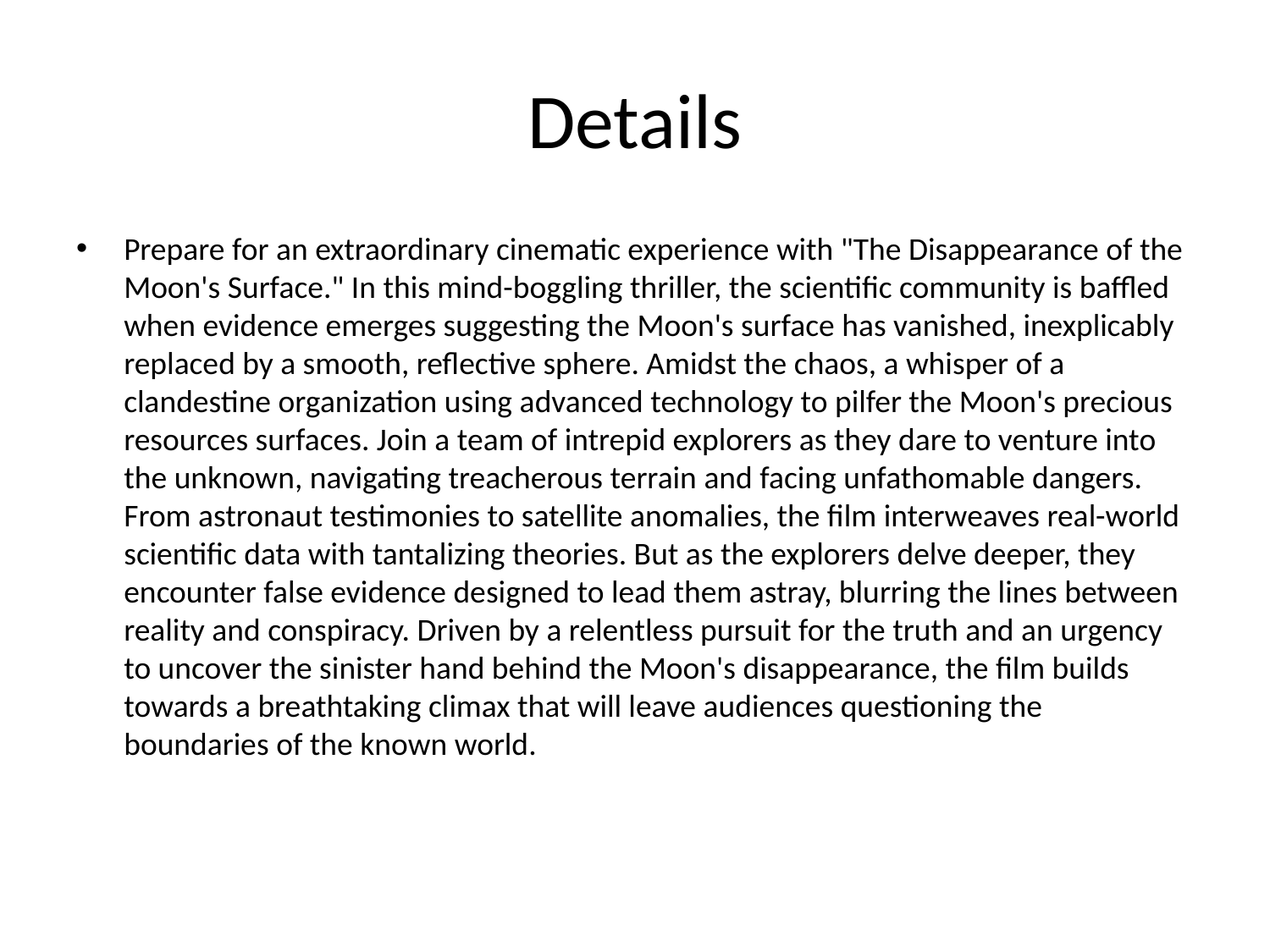

# Details
Prepare for an extraordinary cinematic experience with "The Disappearance of the Moon's Surface." In this mind-boggling thriller, the scientific community is baffled when evidence emerges suggesting the Moon's surface has vanished, inexplicably replaced by a smooth, reflective sphere. Amidst the chaos, a whisper of a clandestine organization using advanced technology to pilfer the Moon's precious resources surfaces. Join a team of intrepid explorers as they dare to venture into the unknown, navigating treacherous terrain and facing unfathomable dangers. From astronaut testimonies to satellite anomalies, the film interweaves real-world scientific data with tantalizing theories. But as the explorers delve deeper, they encounter false evidence designed to lead them astray, blurring the lines between reality and conspiracy. Driven by a relentless pursuit for the truth and an urgency to uncover the sinister hand behind the Moon's disappearance, the film builds towards a breathtaking climax that will leave audiences questioning the boundaries of the known world.